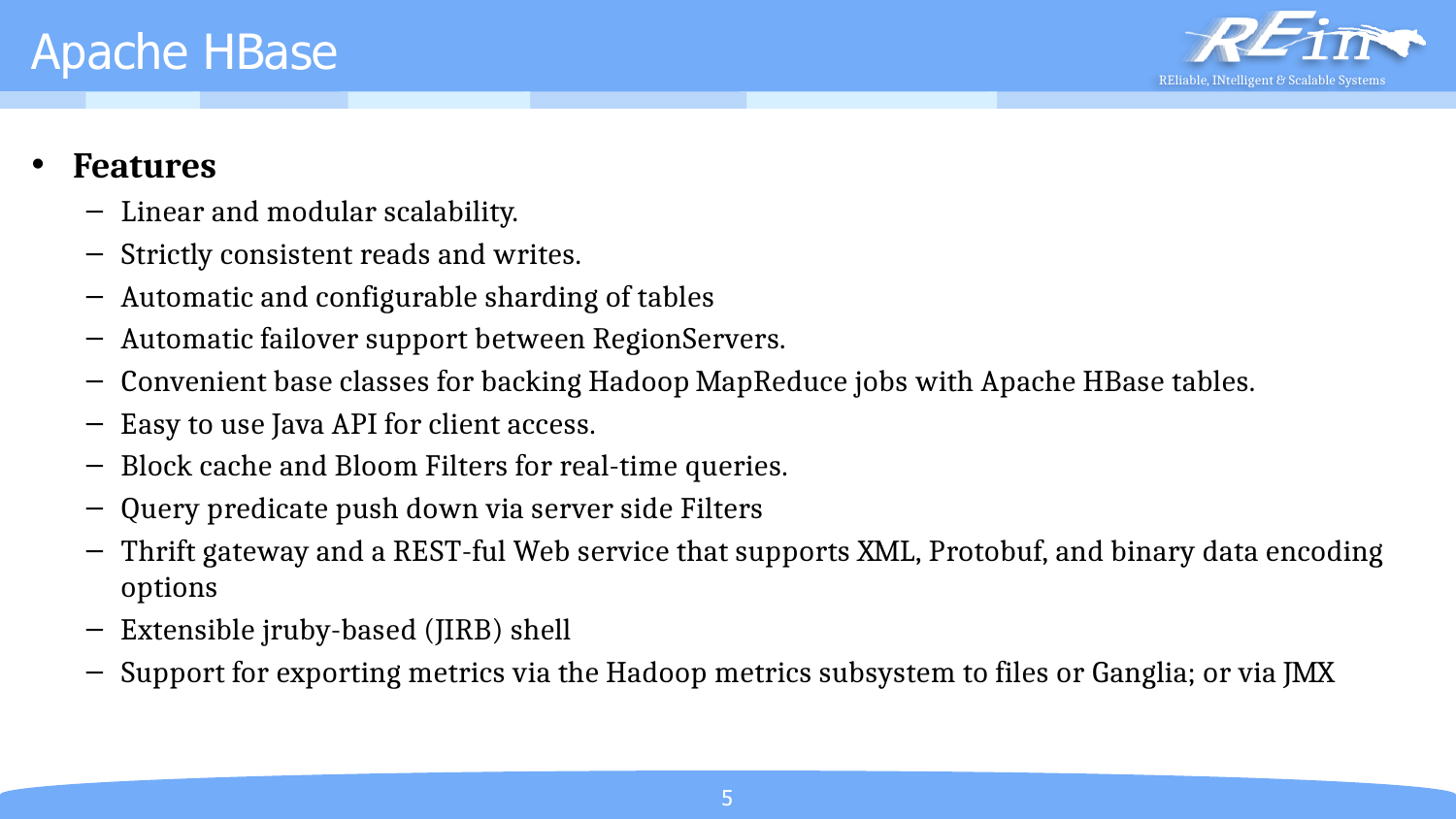

# Apache HBase
Features
Linear and modular scalability.
Strictly consistent reads and writes.
Automatic and configurable sharding of tables
Automatic failover support between RegionServers.
Convenient base classes for backing Hadoop MapReduce jobs with Apache HBase tables.
Easy to use Java API for client access.
Block cache and Bloom Filters for real-time queries.
Query predicate push down via server side Filters
Thrift gateway and a REST-ful Web service that supports XML, Protobuf, and binary data encoding options
Extensible jruby-based (JIRB) shell
Support for exporting metrics via the Hadoop metrics subsystem to files or Ganglia; or via JMX

5